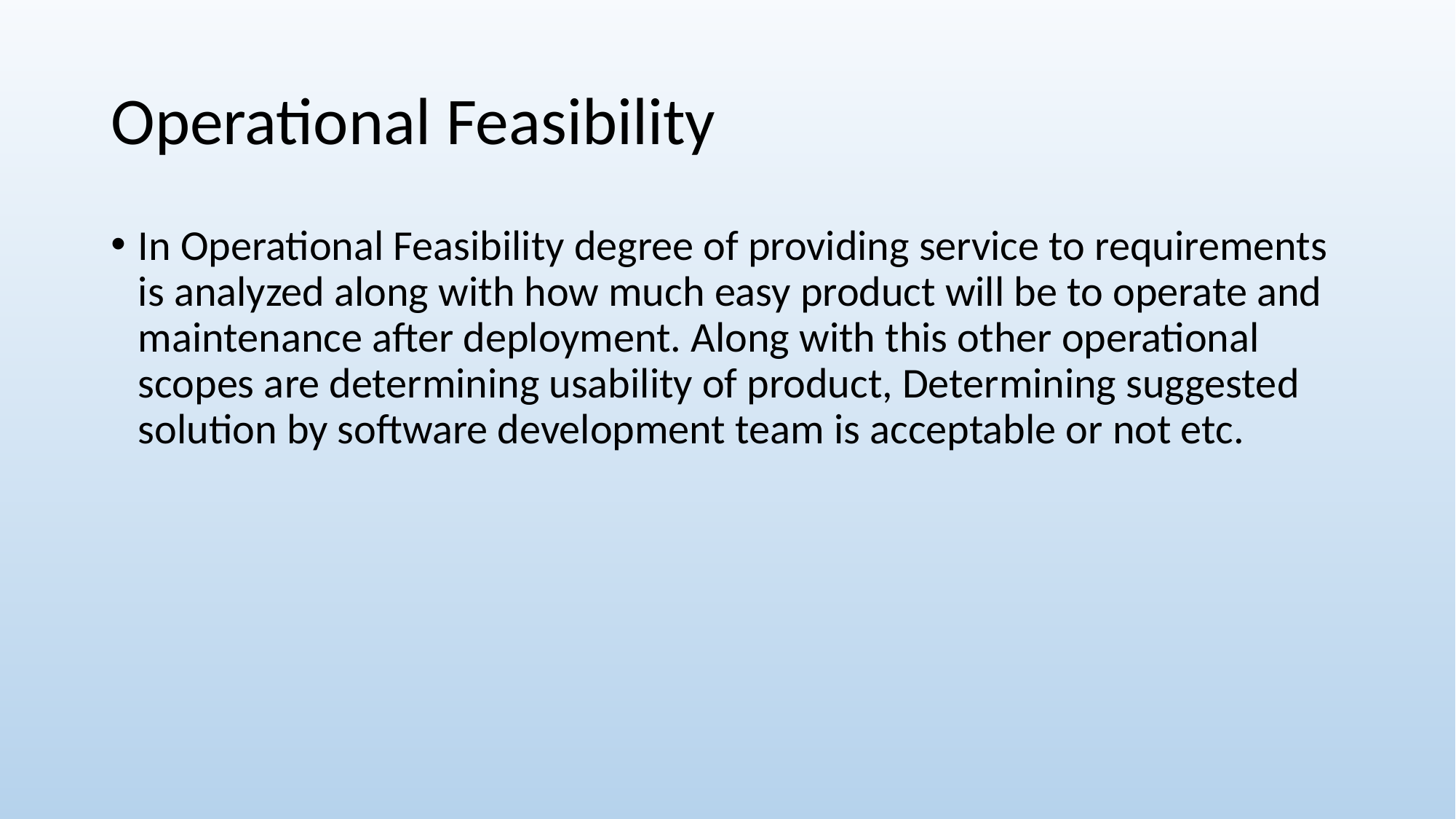

# Operational Feasibility
In Operational Feasibility degree of providing service to requirements is analyzed along with how much easy product will be to operate and maintenance after deployment. Along with this other operational scopes are determining usability of product, Determining suggested solution by software development team is acceptable or not etc.